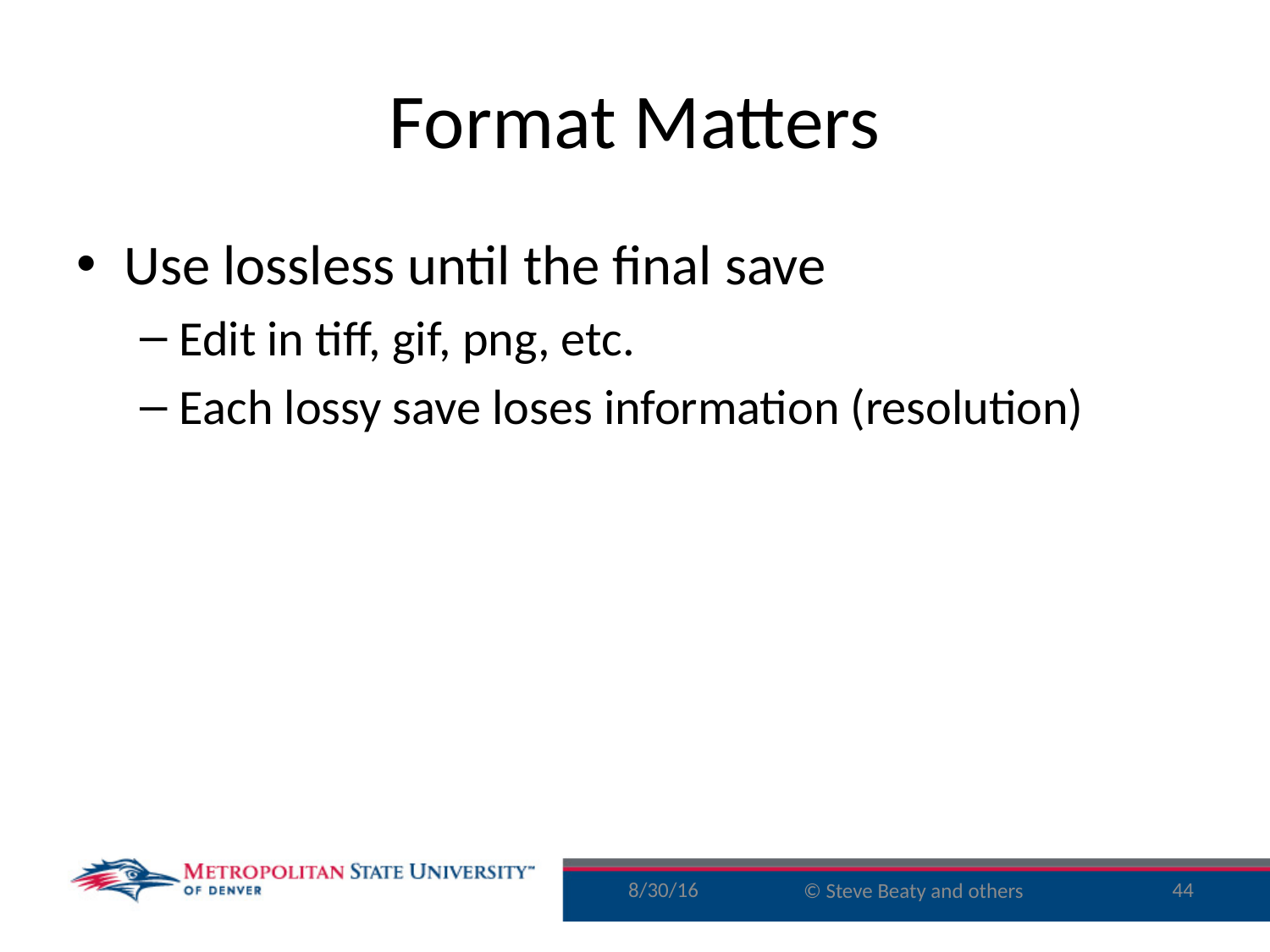

# Format Matters
Use lossless until the final save
Edit in tiff, gif, png, etc.
Each lossy save loses information (resolution)
8/30/16
44
© Steve Beaty and others